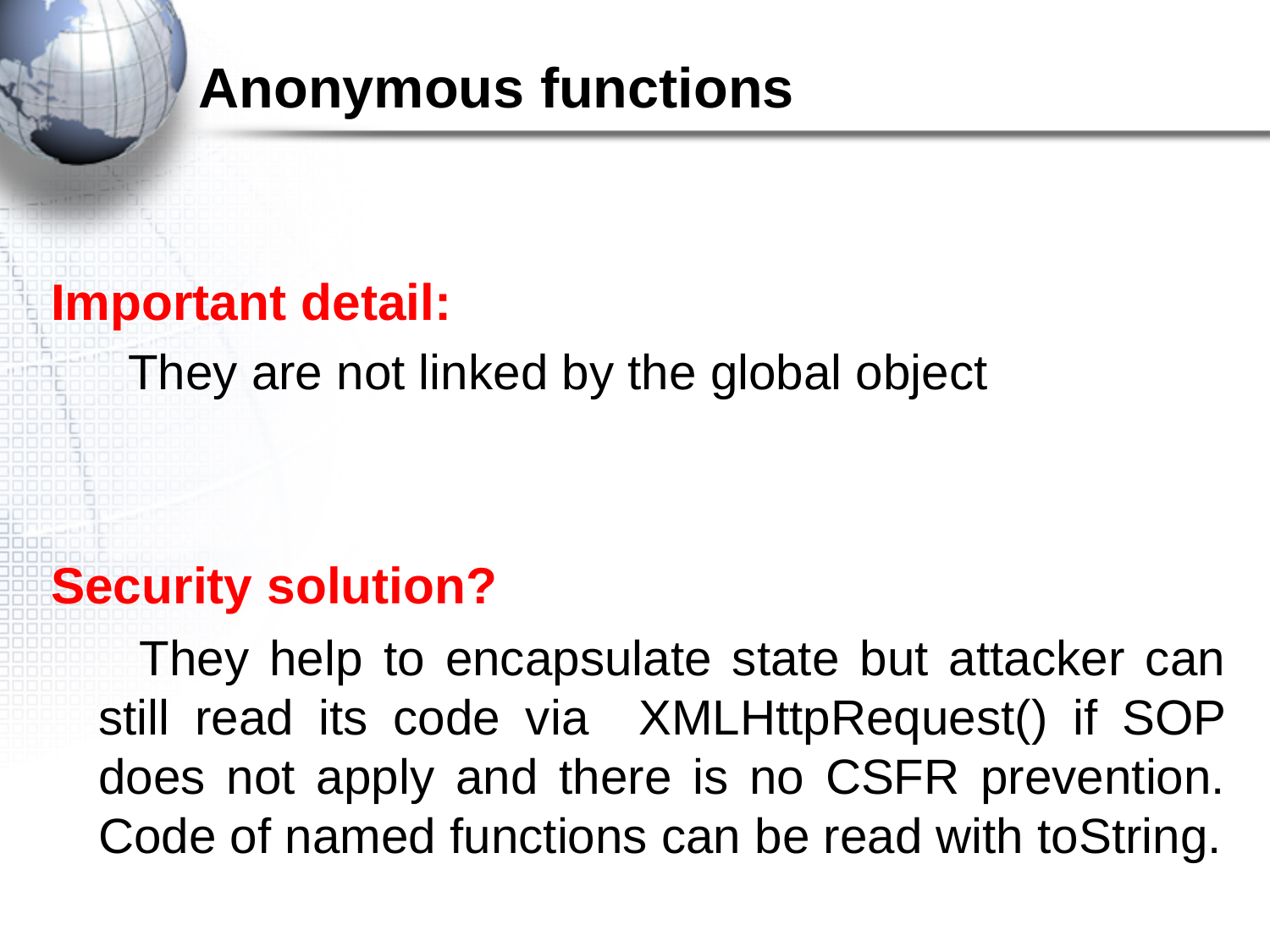

# Anonymous functions

Important detail:
	 They are not linked by the global object

Security solution?
	  They help to encapsulate state but attacker can still read its code via  XMLHttpRequest() if SOP does not apply and there is no CSFR prevention. Code of named functions can be read with toString.